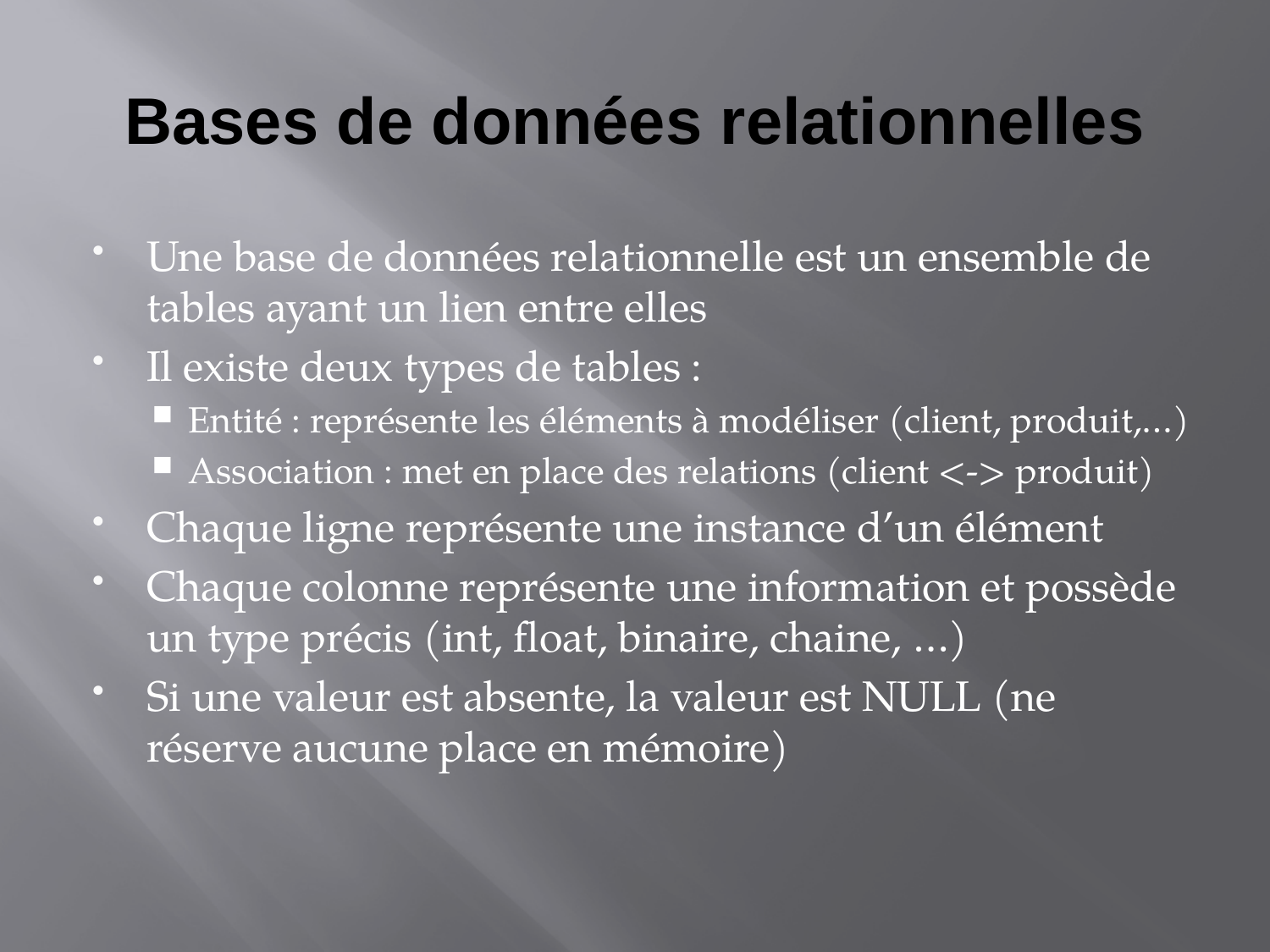

# Bases de données relationnelles
Une base de données relationnelle est un ensemble de tables ayant un lien entre elles
Il existe deux types de tables :
Entité : représente les éléments à modéliser (client, produit,…)
Association : met en place des relations (client <-> produit)
Chaque ligne représente une instance d’un élément
Chaque colonne représente une information et possède un type précis (int, float, binaire, chaine, …)
Si une valeur est absente, la valeur est NULL (ne réserve aucune place en mémoire)